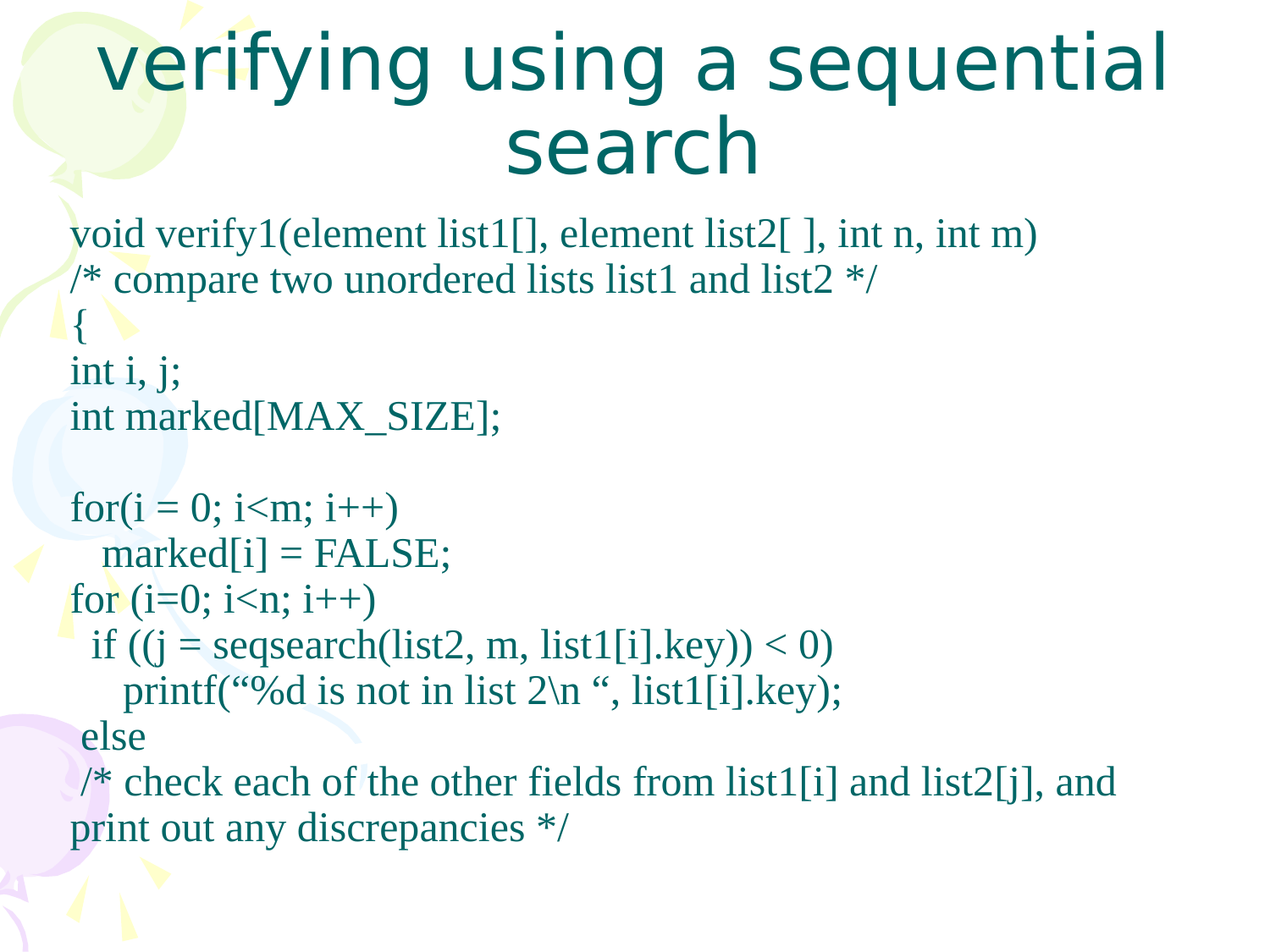

verifying using a sequential search
# void verify1(element list1[], element list2[ ], int n, int m) /* compare two unordered lists list1 and list2 */ { int i, j; int marked[MAX_SIZE]; for(i = 0; i<m; i++) marked[i] = FALSE; for (i=0; i<n; i++) if ((j = seqsearch(list2, m, list1[i].key)) < 0) printf(“%d is not in list 2\n “, list1[i].key); else /* check each of the other fields from list1[i] and list2[j], and print out any discrepancies */